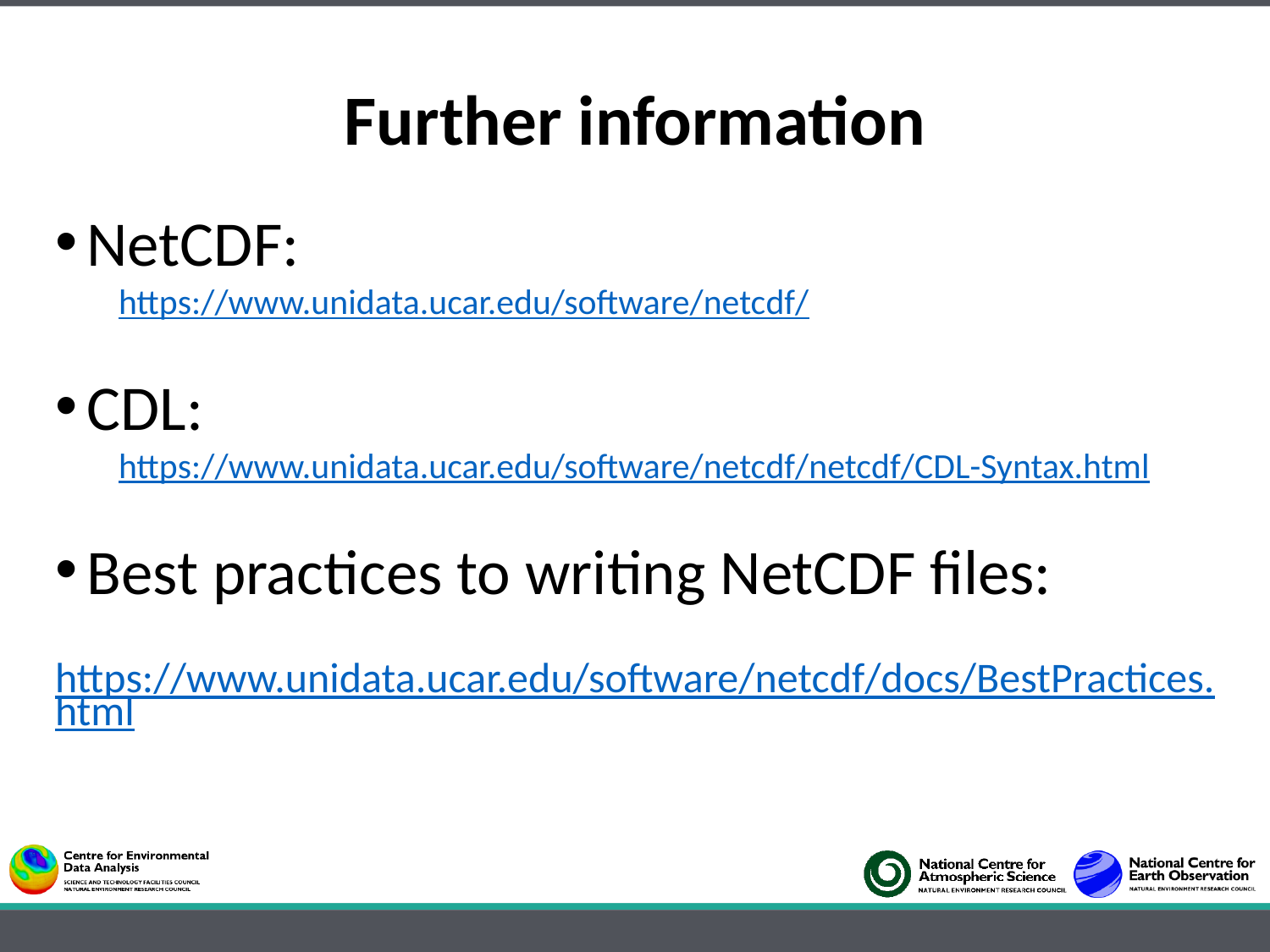

# Further information
NetCDF:
https://www.unidata.ucar.edu/software/netcdf/

CDL:
https://www.unidata.ucar.edu/software/netcdf/netcdf/CDL-Syntax.html

Best practices to writing NetCDF files:

https://www.unidata.ucar.edu/software/netcdf/docs/BestPractices.html